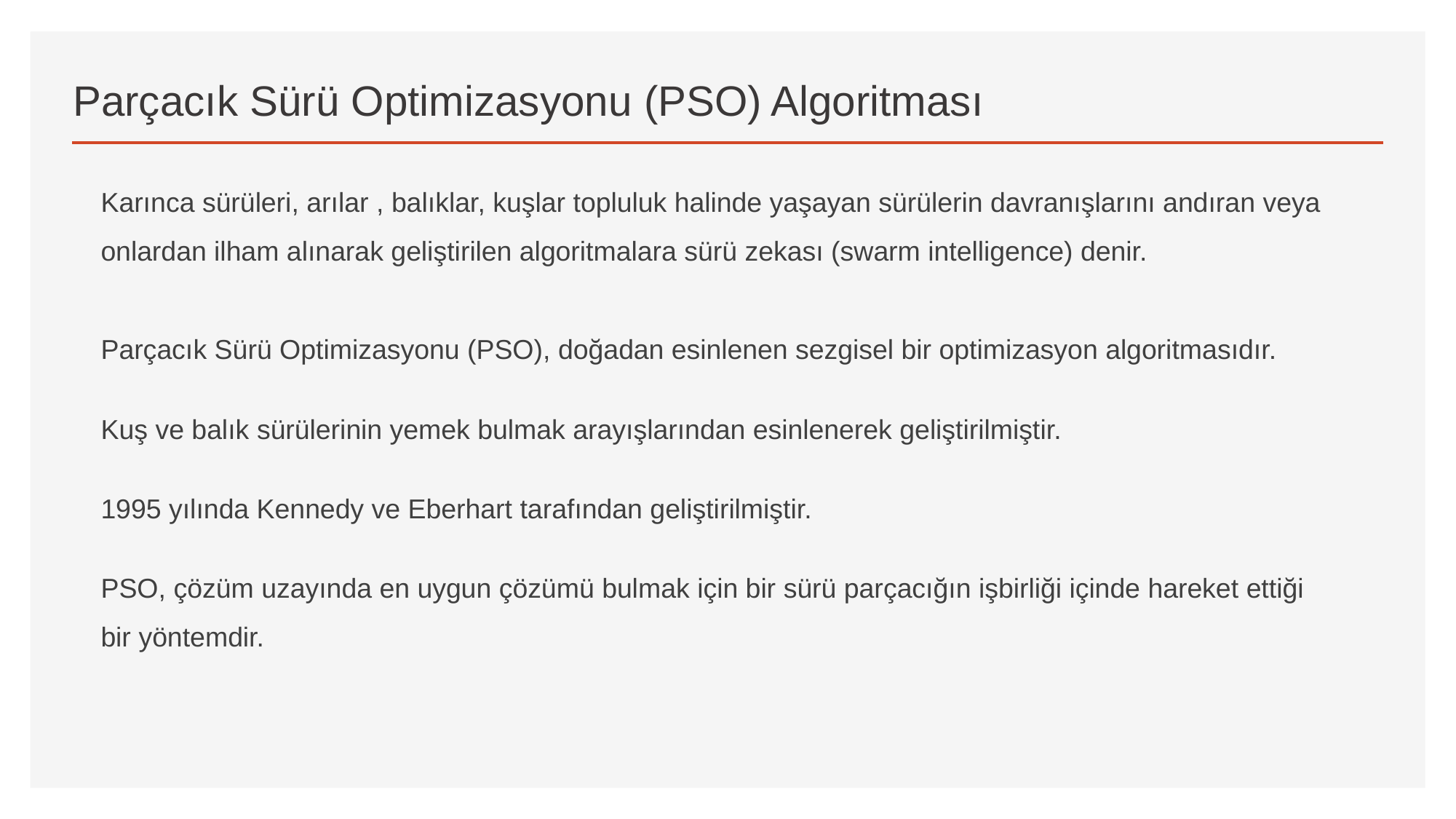

# Parçacık Sürü Optimizasyonu (PSO) Algoritması
Karınca sürüleri, arılar , balıklar, kuşlar topluluk halinde yaşayan sürülerin davranışlarını andıran veya onlardan ilham alınarak geliştirilen algoritmalara sürü zekası (swarm intelligence) denir.
Parçacık Sürü Optimizasyonu (PSO), doğadan esinlenen sezgisel bir optimizasyon algoritmasıdır.
Kuş ve balık sürülerinin yemek bulmak arayışlarından esinlenerek geliştirilmiştir.
1995 yılında Kennedy ve Eberhart tarafından geliştirilmiştir.
PSO, çözüm uzayında en uygun çözümü bulmak için bir sürü parçacığın işbirliği içinde hareket ettiği bir yöntemdir.